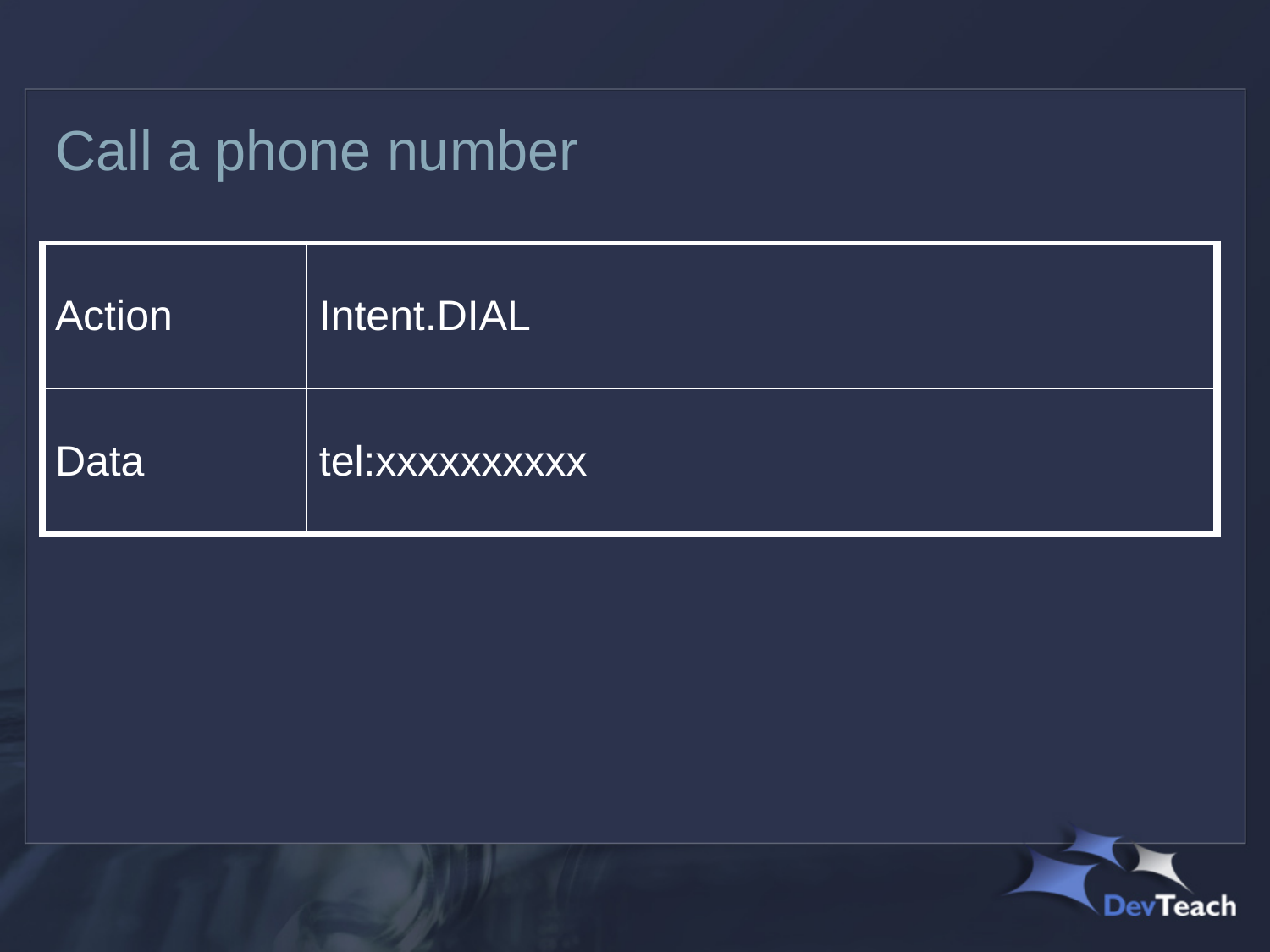

# Call a phone number
| Action | Intent.DIAL |
| --- | --- |
| Data | tel:xxxxxxxxxx |